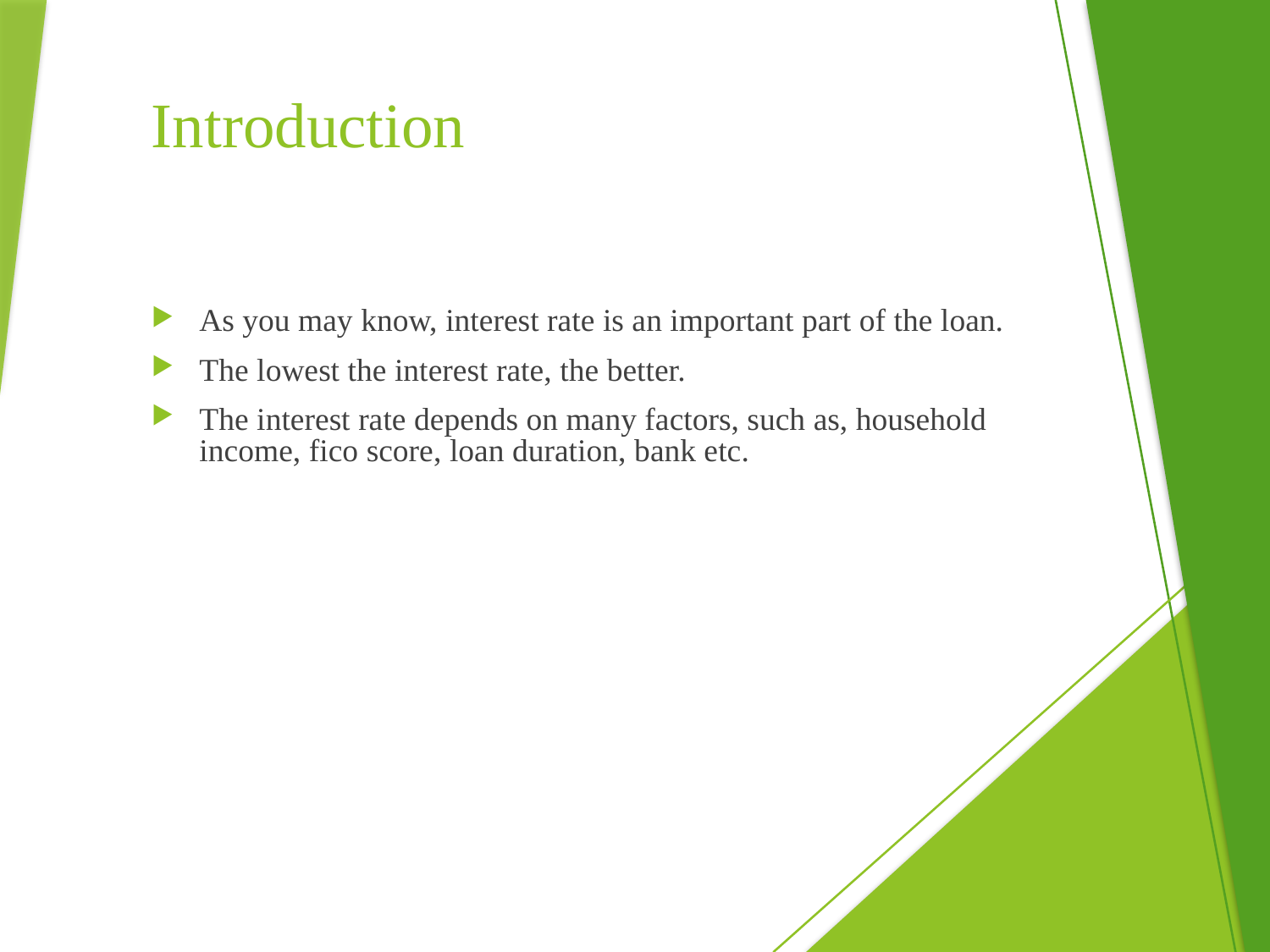

# Introduction
As you may know, interest rate is an important part of the loan.
The lowest the interest rate, the better.
The interest rate depends on many factors, such as, household income, fico score, loan duration, bank etc.